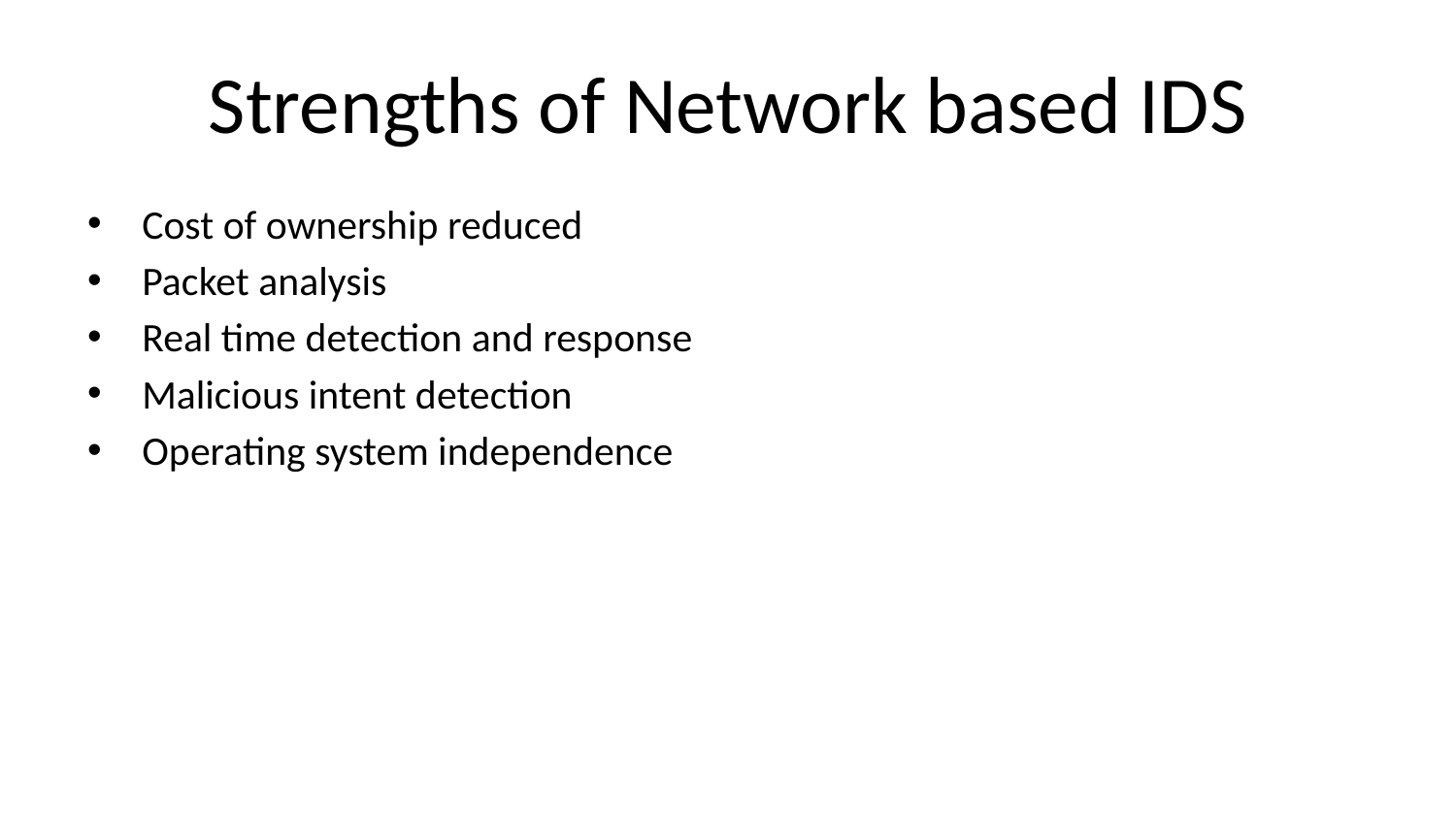

# Strengths of Network based IDS
Cost of ownership reduced
Packet analysis
Real time detection and response
Malicious intent detection
Operating system independence